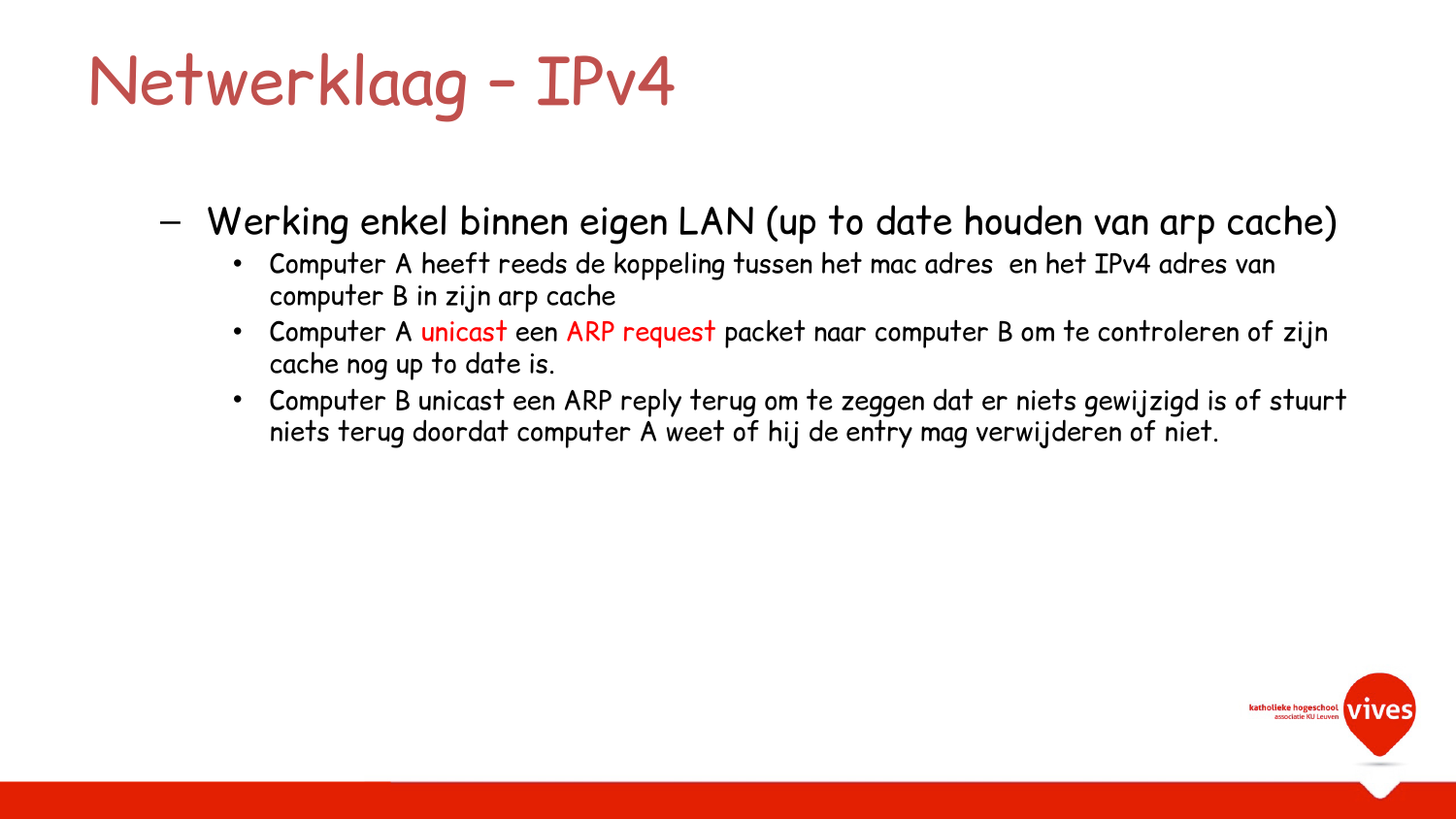

# Netwerklaag – IPv4
Werking enkel binnen eigen LAN (up to date houden van arp cache)
Computer A heeft reeds de koppeling tussen het mac adres  en het IPv4 adres van computer B in zijn arp cache
Computer A unicast een ARP request packet naar computer B om te controleren of zijn cache nog up to date is.
Computer B unicast een ARP reply terug om te zeggen dat er niets gewijzigd is of stuurt niets terug doordat computer A weet of hij de entry mag verwijderen of niet.